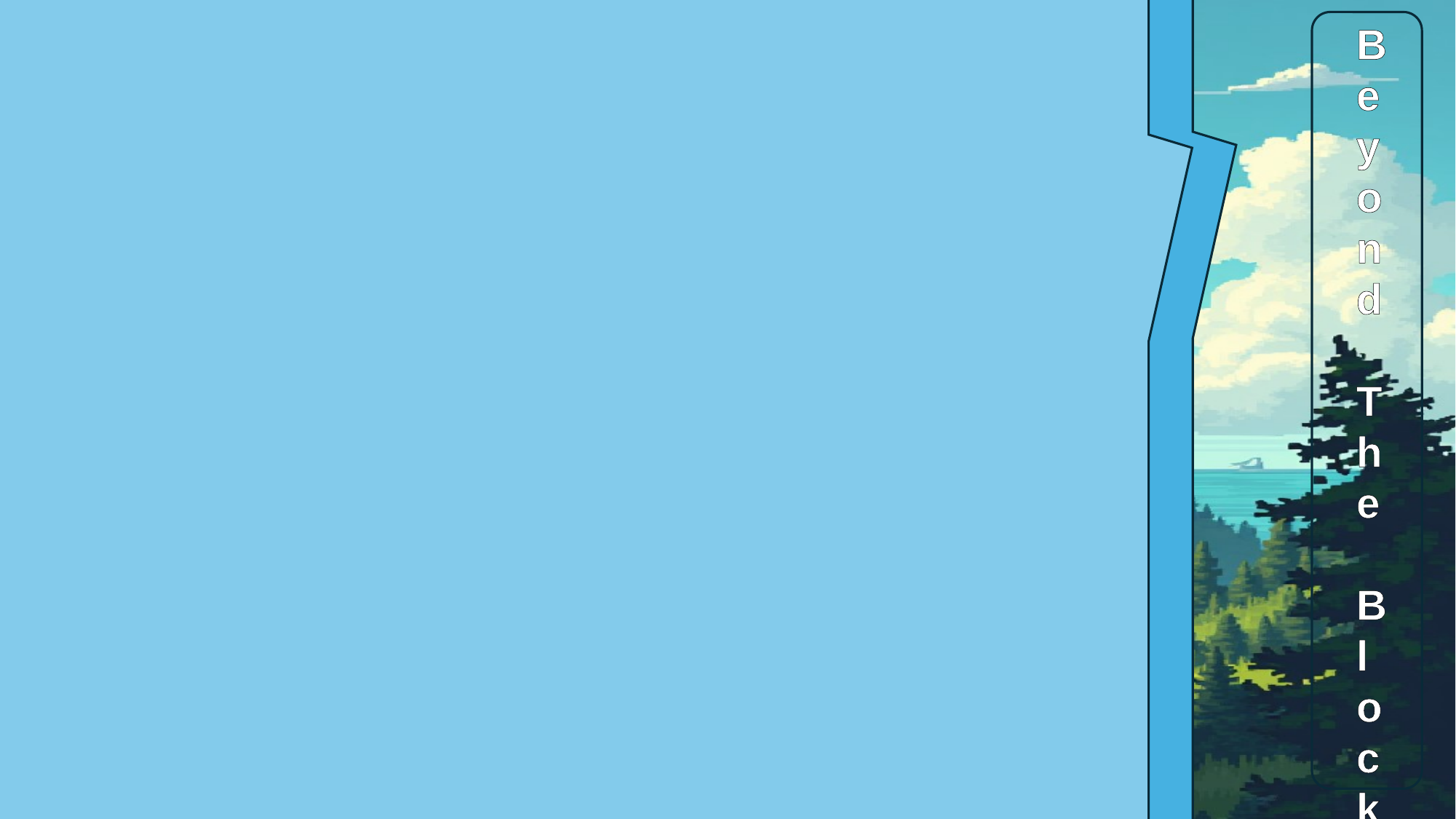

Beyond The Blocks

Játékmenet:
2szakasz,
1szakasz:bevezetö, alapok elsajátítása
2szakasz:hardmode on, nehezitések